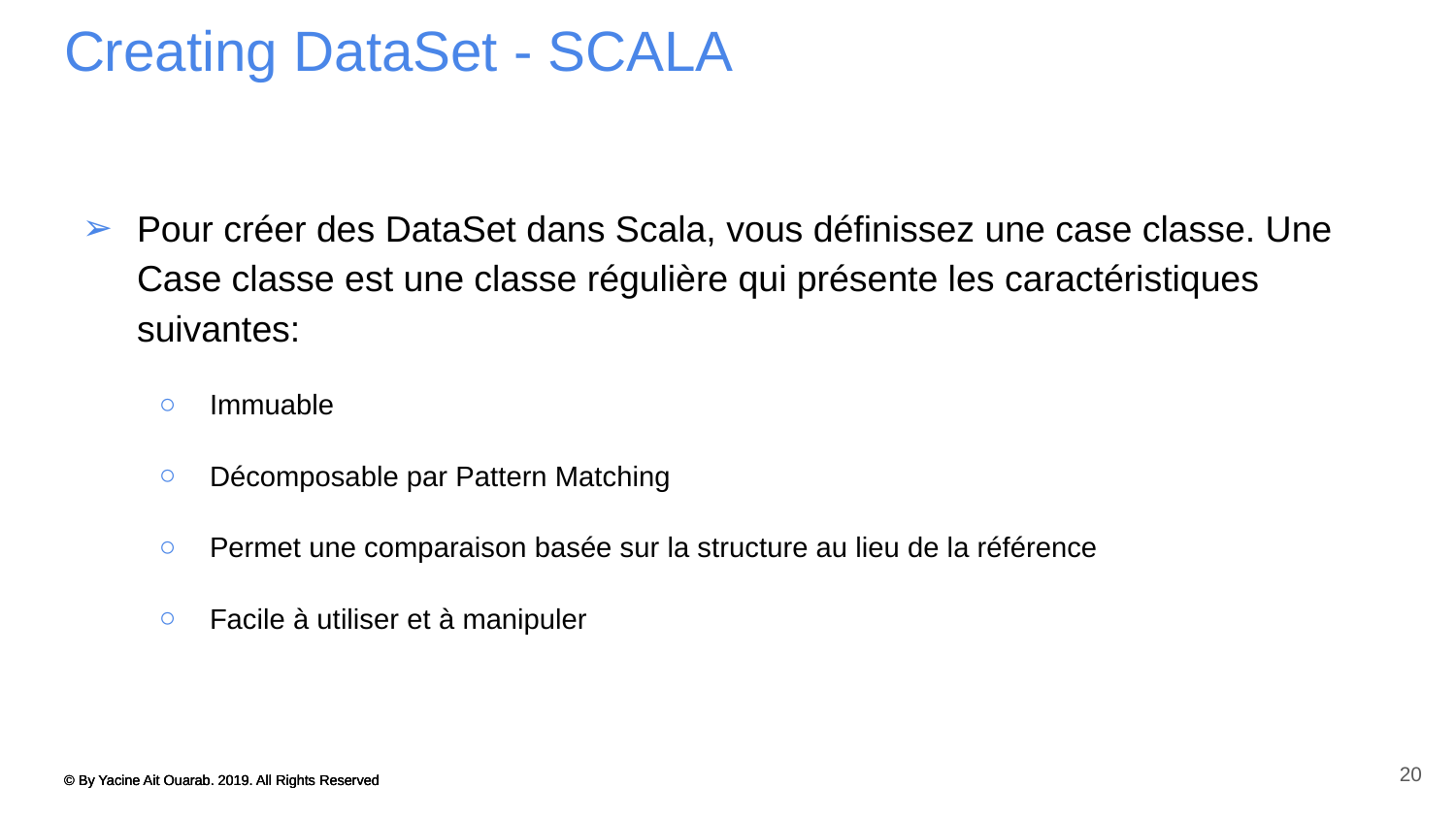

# Creating DataSet - SCALA

Pour créer des DataSet dans Scala, vous définissez une case classe. Une Case classe est une classe régulière qui présente les caractéristiques suivantes:
Immuable
Décomposable par Pattern Matching
Permet une comparaison basée sur la structure au lieu de la référence
Facile à utiliser et à manipuler
20